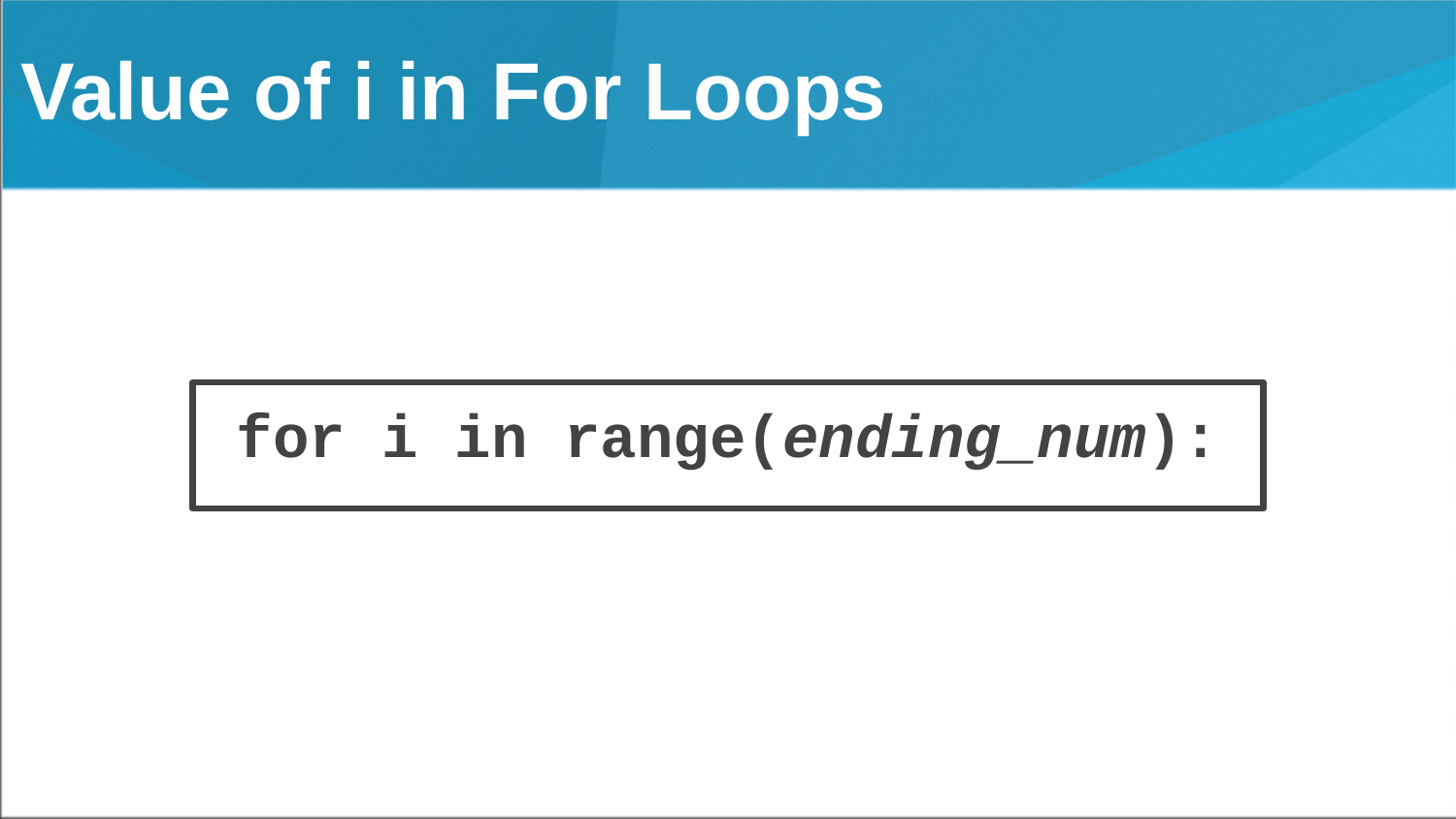

# Value of i in For Loops
for i in range(ending_num):